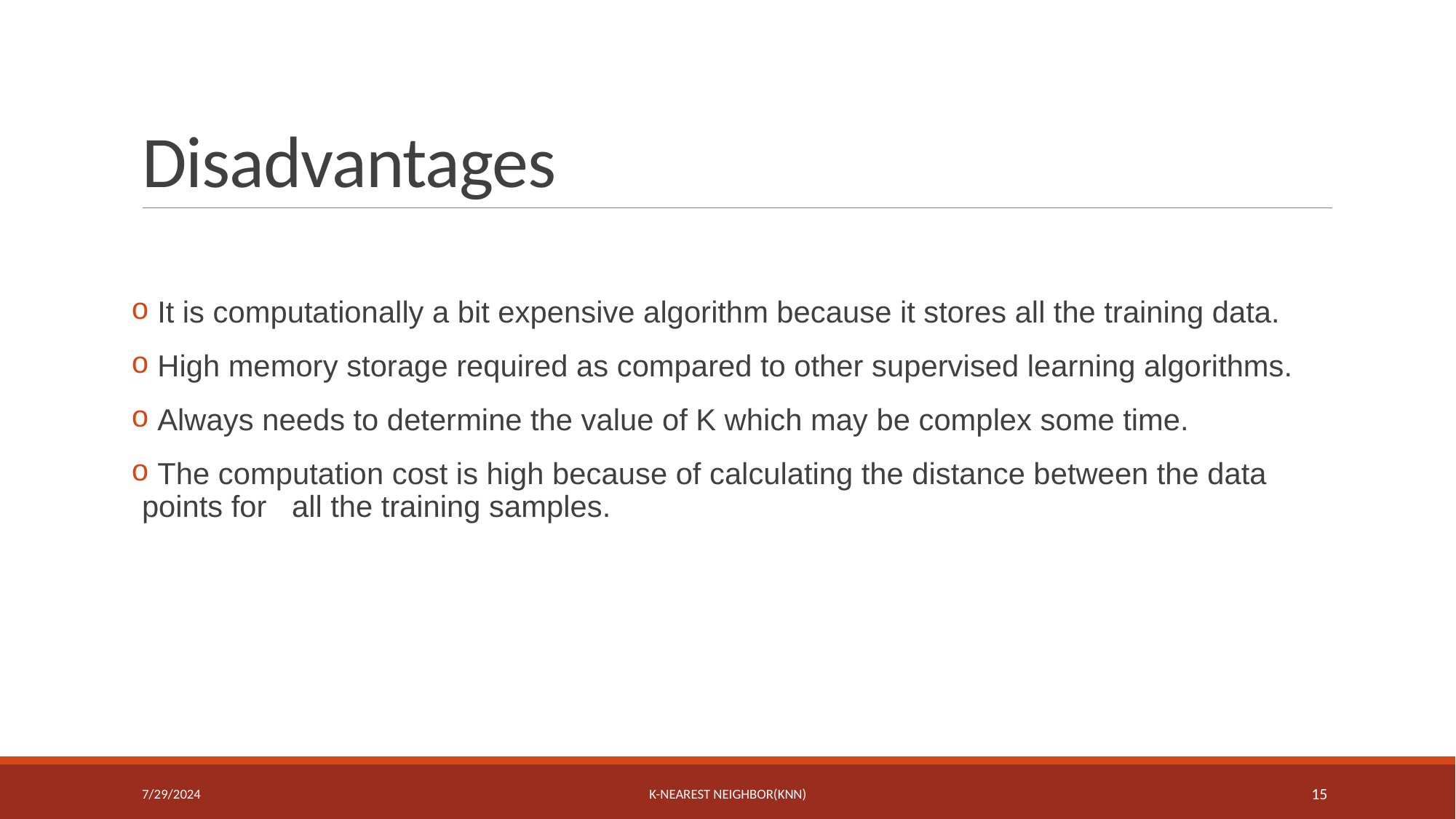

# Disadvantages
 It is computationally a bit expensive algorithm because it stores all the training data.
 High memory storage required as compared to other supervised learning algorithms.
 Always needs to determine the value of K which may be complex some time.
 The computation cost is high because of calculating the distance between the data points for   all the training samples.

7/29/2024
K-Nearest Neighbor(KNN)
15